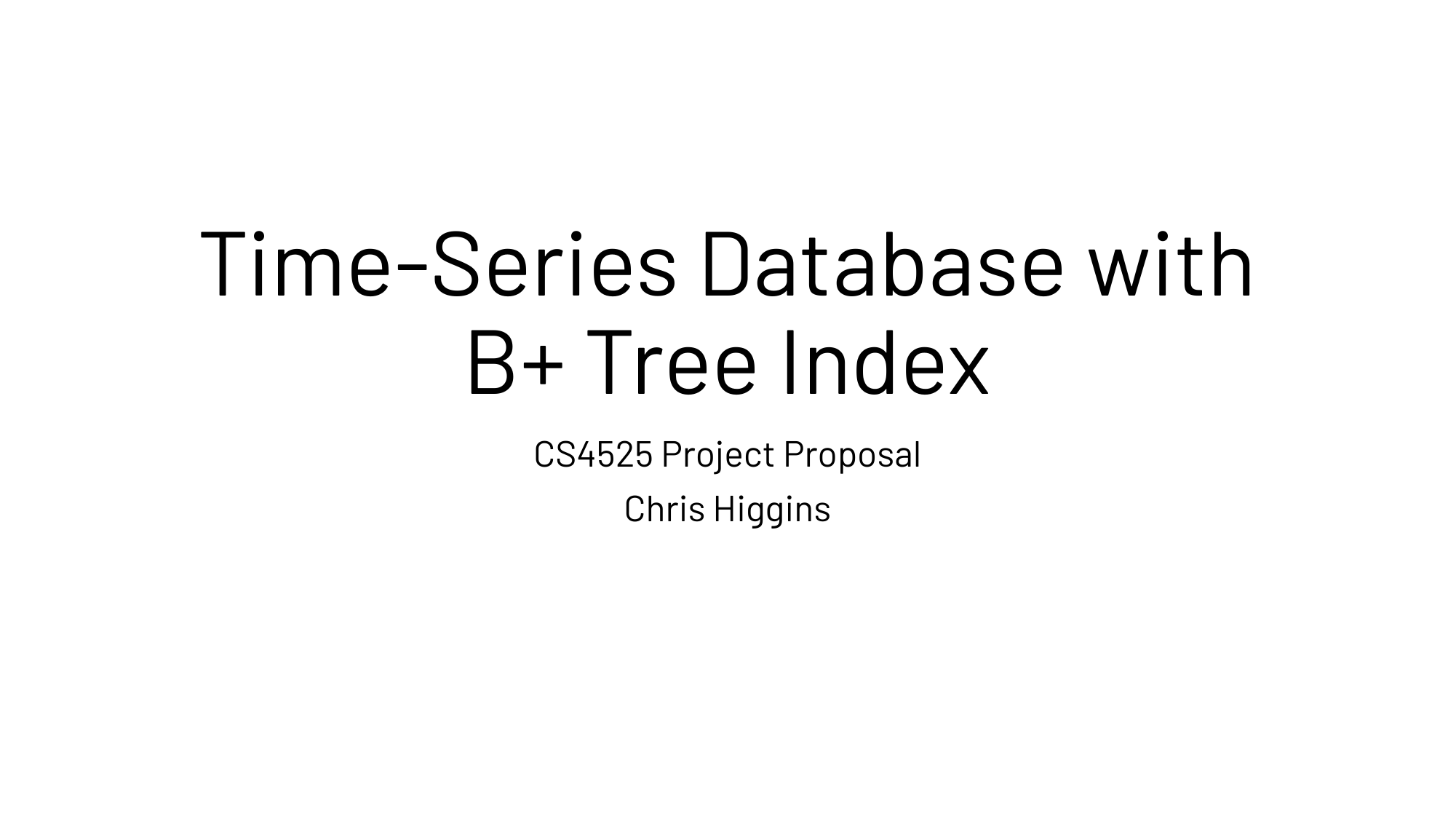

# Time-Series Database with B+ Tree Index
CS4525 Project Proposal
Chris Higgins